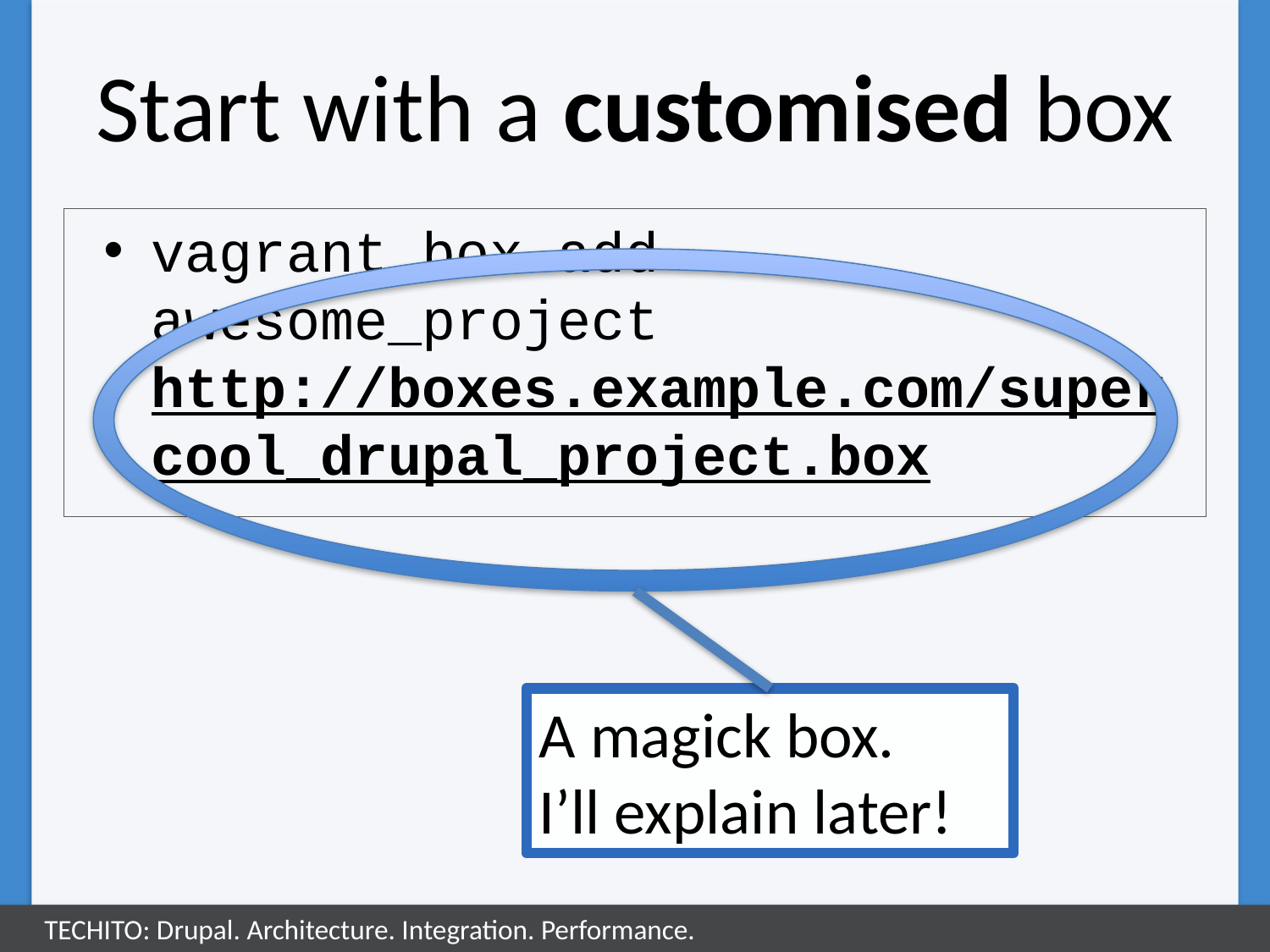

# Start with a customised box
vagrant box add awesome_project http://boxes.example.com/supercool_drupal_project.box

A magick box.
I’ll explain later!